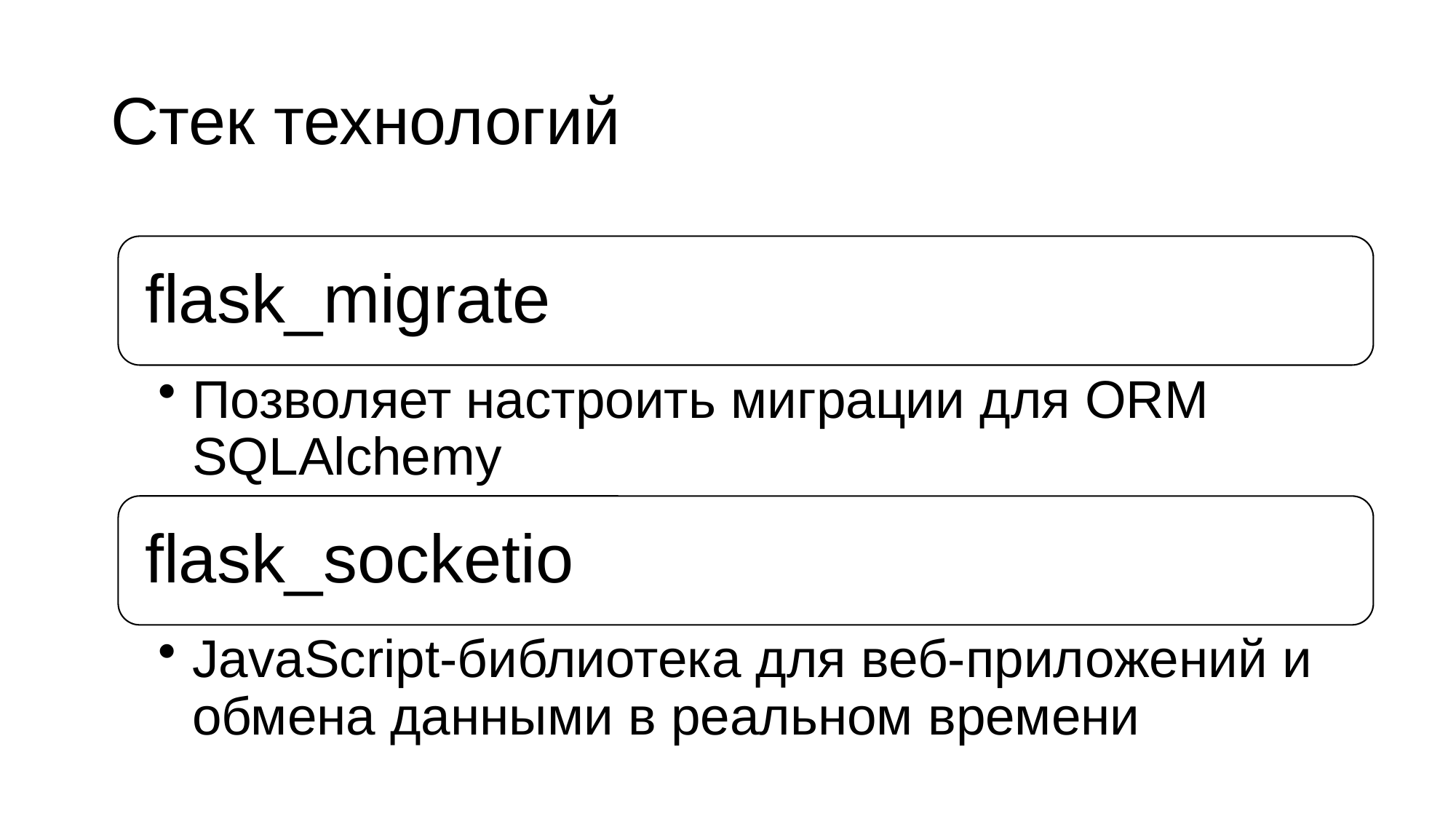

# Стек технологий

flask_migrate
Позволяет настроить миграции для ORM SQLAlchemy
flask_socketio
JavaScript-библиотека для веб-приложений и обмена данными в реальном времени